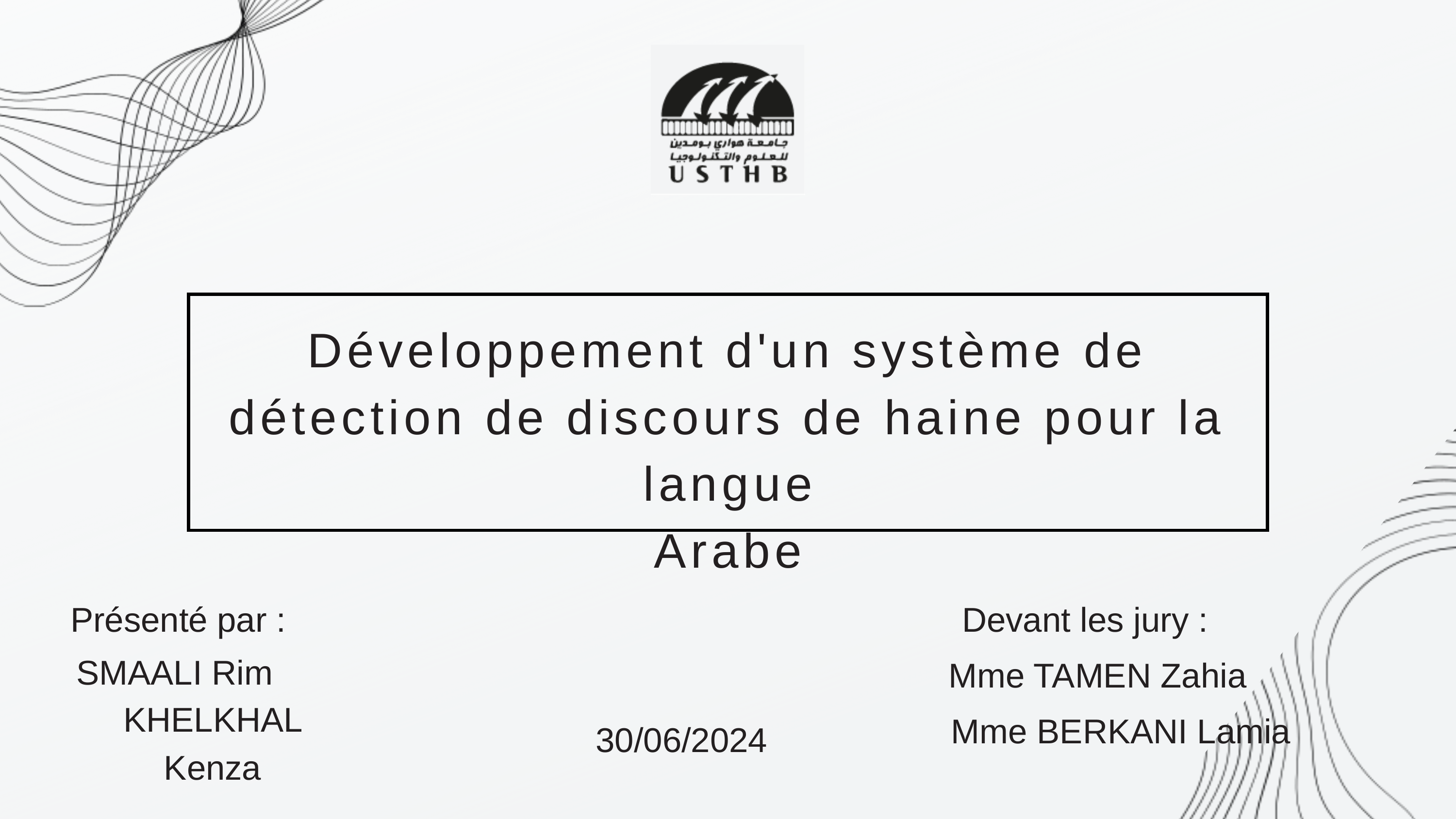

Développement d'un système de détection de discours de haine pour la langue
Arabe

Présenté par :
Devant les jury :
SMAALI Rim
Mme TAMEN Zahia
KHELKHAL Kenza
Mme BERKANI Lamia
30/06/2024